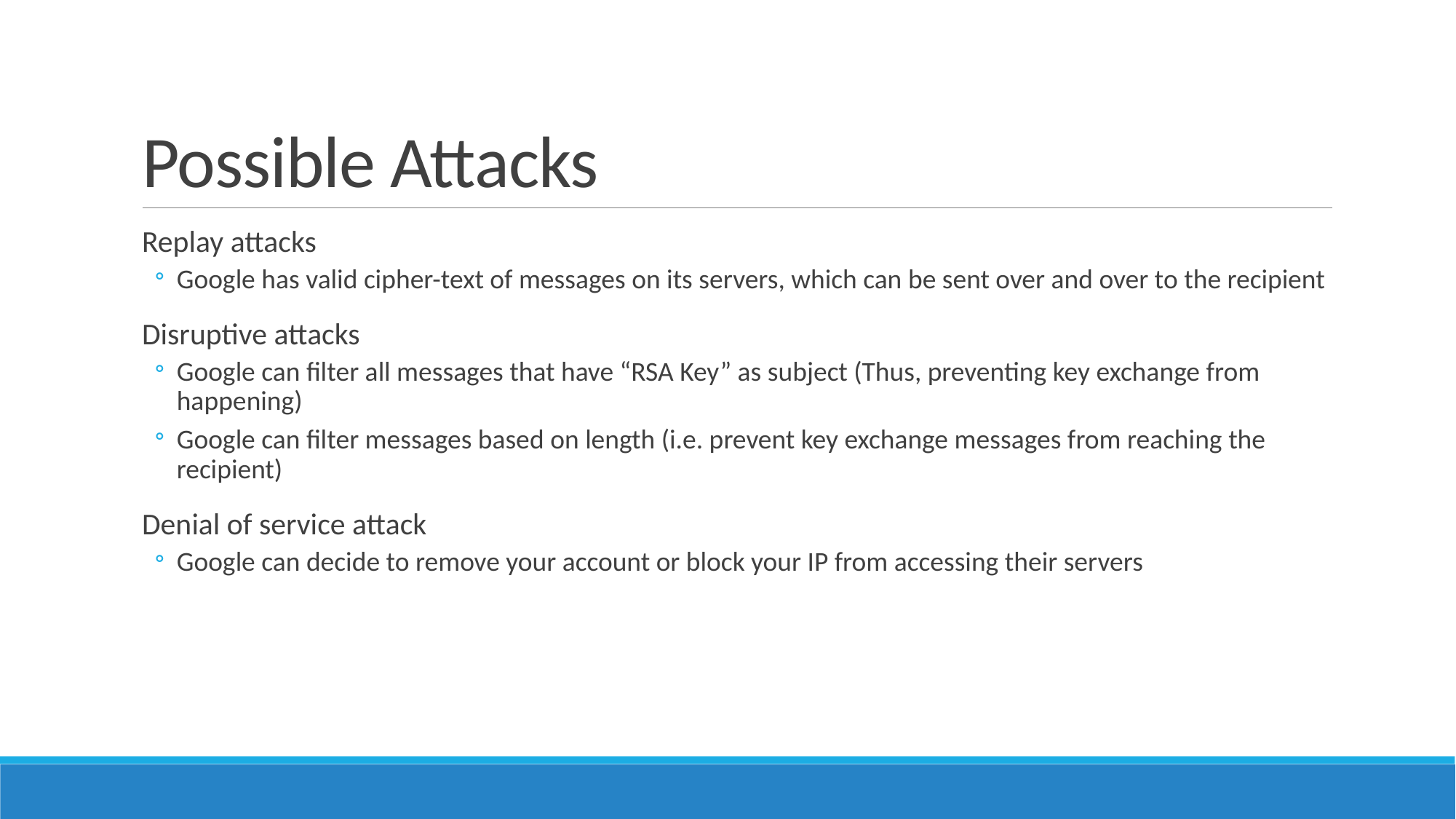

# Possible Attacks
Replay attacks
Google has valid cipher-text of messages on its servers, which can be sent over and over to the recipient
Disruptive attacks
Google can filter all messages that have “RSA Key” as subject (Thus, preventing key exchange from happening)
Google can filter messages based on length (i.e. prevent key exchange messages from reaching the recipient)
Denial of service attack
Google can decide to remove your account or block your IP from accessing their servers